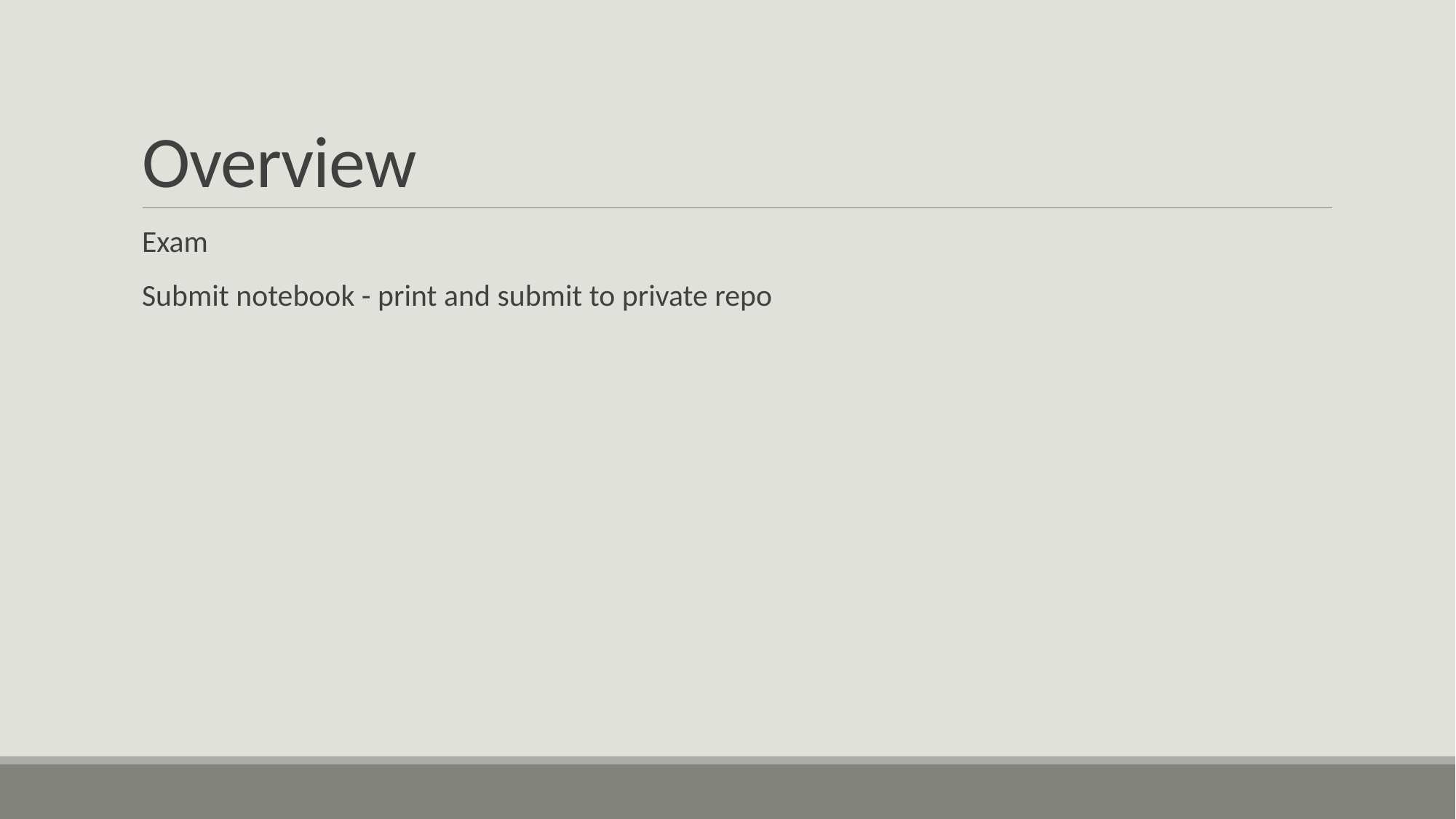

# Overview
Exam
Submit notebook - print and submit to private repo